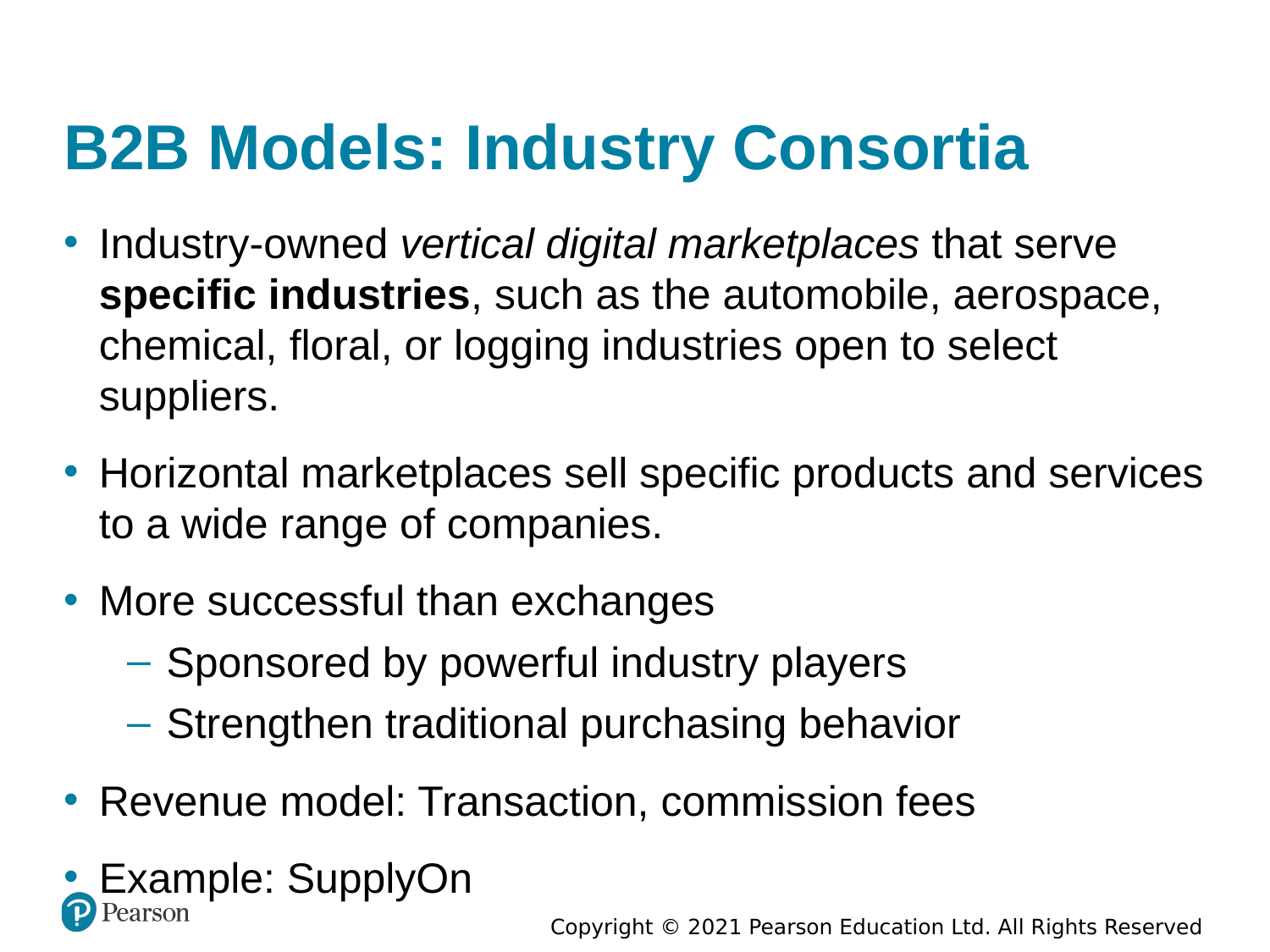

# B2B Models: Industry Consortia
Industry-owned vertical digital marketplaces that serve specific industries, such as the automobile, aerospace, chemical, floral, or logging industries open to select suppliers.
Horizontal marketplaces sell specific products and services to a wide range of companies.
More successful than exchanges
Sponsored by powerful industry players
Strengthen traditional purchasing behavior
Revenue model: Transaction, commission fees
Example: SupplyOn